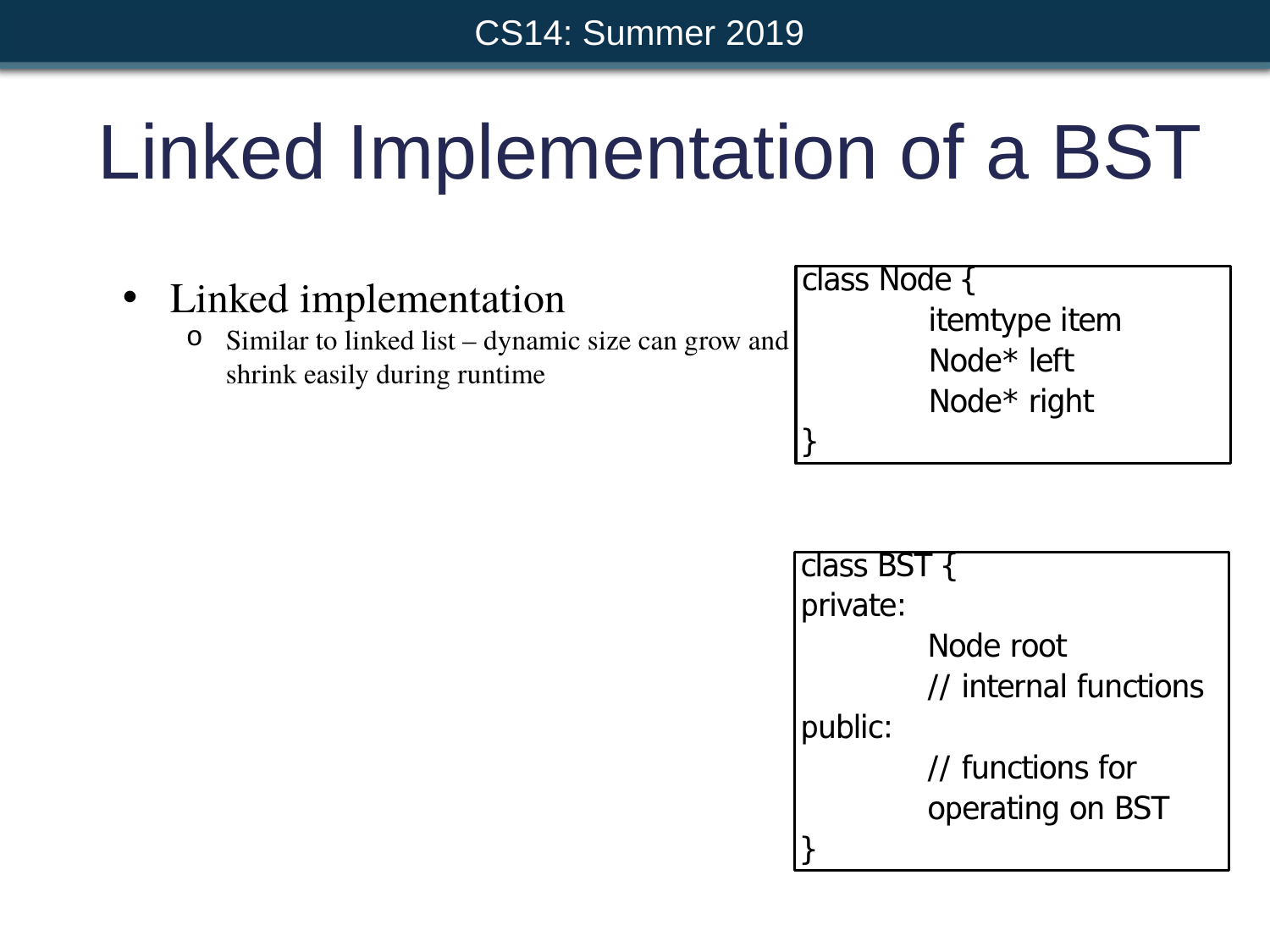

Linked Implementation of a BST
class Node {
	itemtype item
	Node* left
	Node* right
}
Linked implementation
Similar to linked list – dynamic size can grow and shrink easily during runtime
class BST {
private:
	Node root
	// internal functions
public:
	// functions for
	operating on BST
}